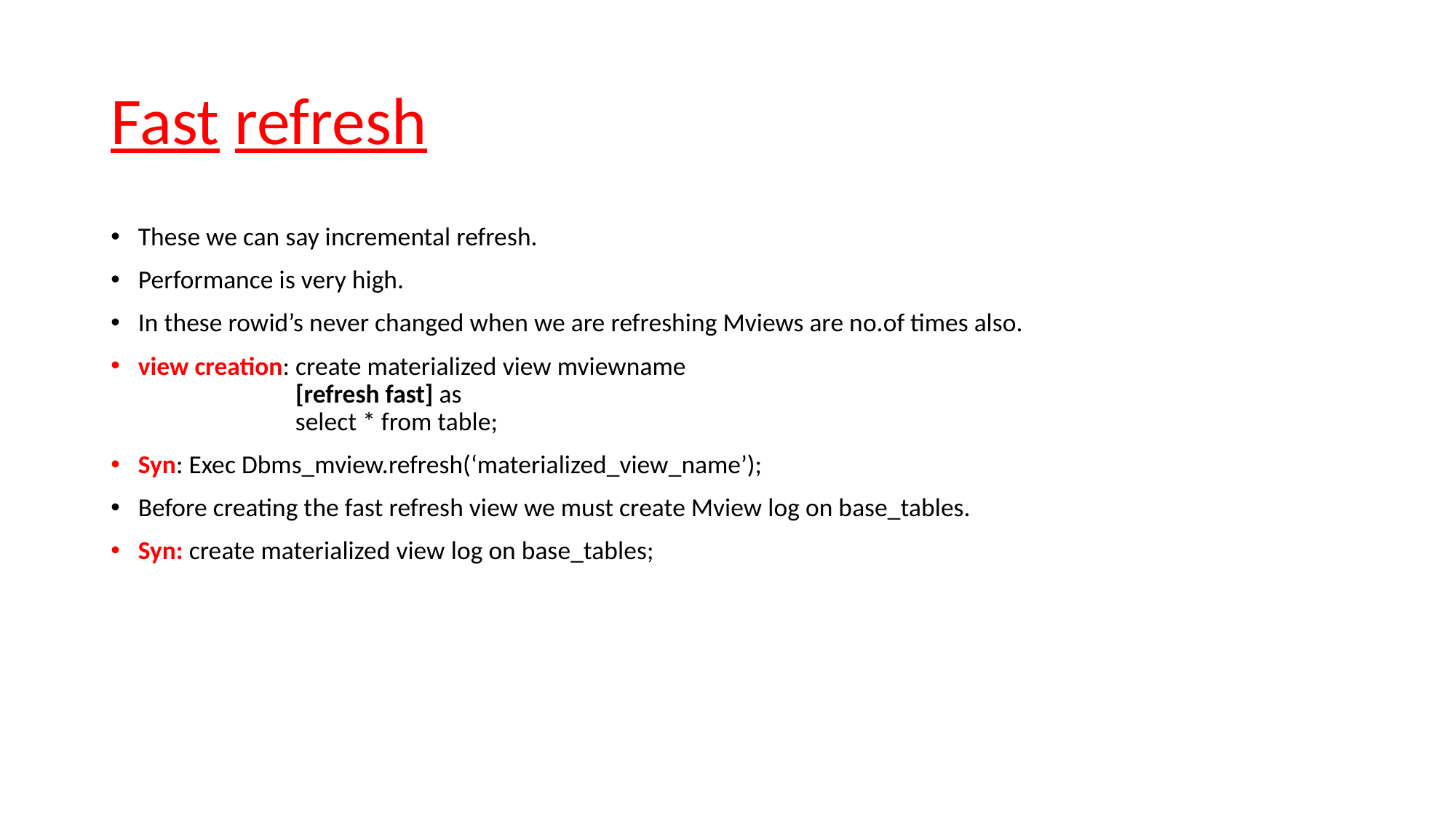

# Fast refresh
These we can say incremental refresh.
Performance is very high.
In these rowid’s never changed when we are refreshing Mviews are no.of times also.
view creation: create materialized view mviewname
                           [refresh fast] as
                           select * from table;
Syn: Exec Dbms_mview.refresh(‘materialized_view_name’);
Before creating the fast refresh view we must create Mview log on base_tables.
Syn: create materialized view log on base_tables;